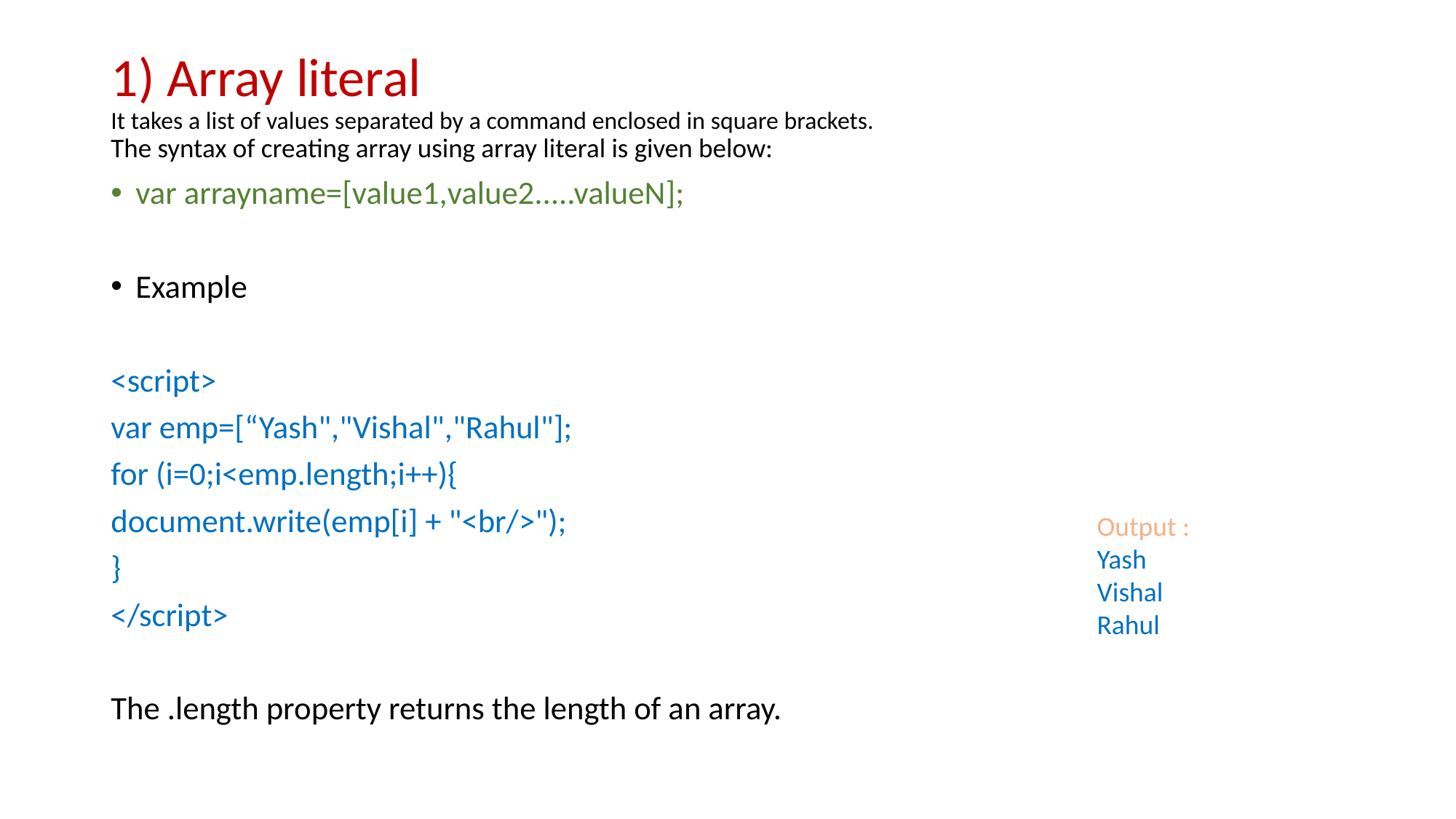

# 1) Array literal It takes a list of values separated by a command enclosed in square brackets. The syntax of creating array using array literal is given below:
var arrayname=[value1,value2.....valueN];

Example

<script>
var emp=[“Yash","Vishal","Rahul"];
for (i=0;i<emp.length;i++){
document.write(emp[i] + "<br/>");
}
</script>

The .length property returns the length of an array.

Output :
Yash
Vishal
Rahul